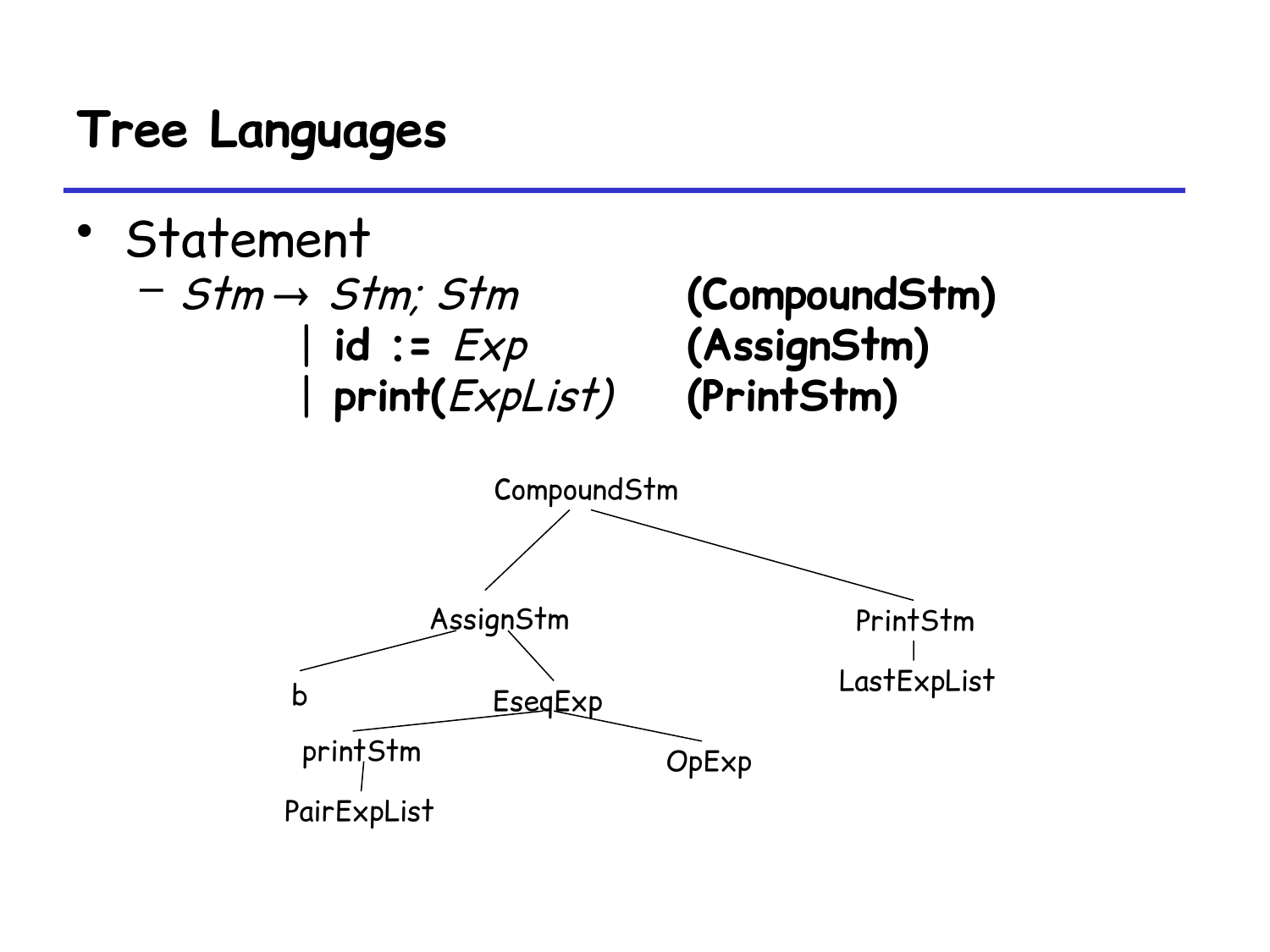

# Tree Languages
Statement
Stm → Stm; Stm  		(CompoundStm)
            | id := Exp 		(AssignStm)
            | print(ExpList)  	(PrintStm)
CompoundStm

AssignStm
PrintStm

LastExpList
b
EseqExp

printStm
OpExp

PairExpList
29